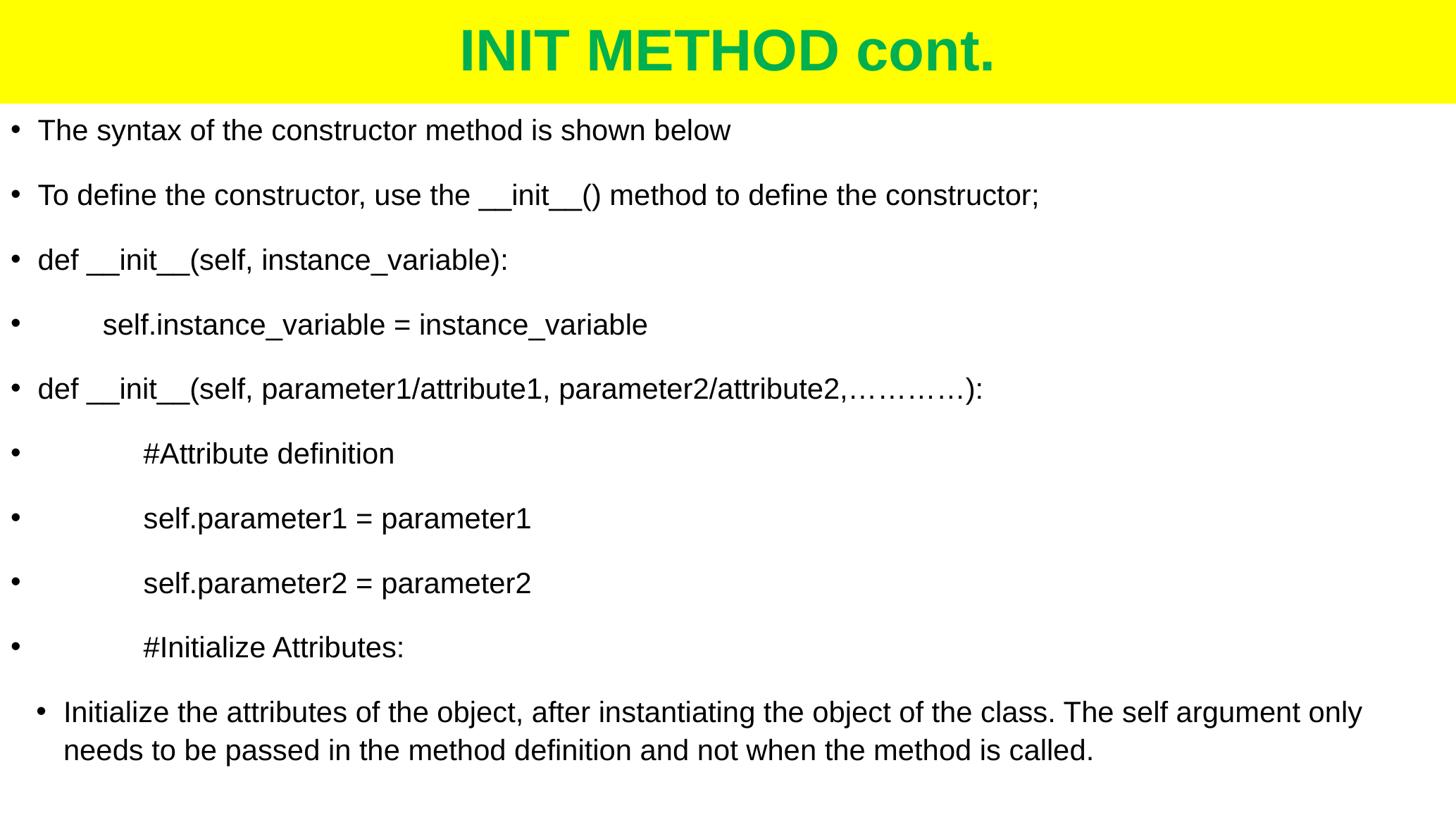

# INIT METHOD cont.
The syntax of the constructor method is shown below
To define the constructor, use the __init__() method to define the constructor;
def __init__(self, instance_variable):
        self.instance_variable = instance_variable
def __init__(self, parameter1/attribute1, parameter2/attribute2,…………):
	#Attribute definition
	self.parameter1 = parameter1
	self.parameter2 = parameter2
	#Initialize Attributes:
Initialize the attributes of the object, after instantiating the object of the class. The self argument only needs to be passed in the method definition and not when the method is called.